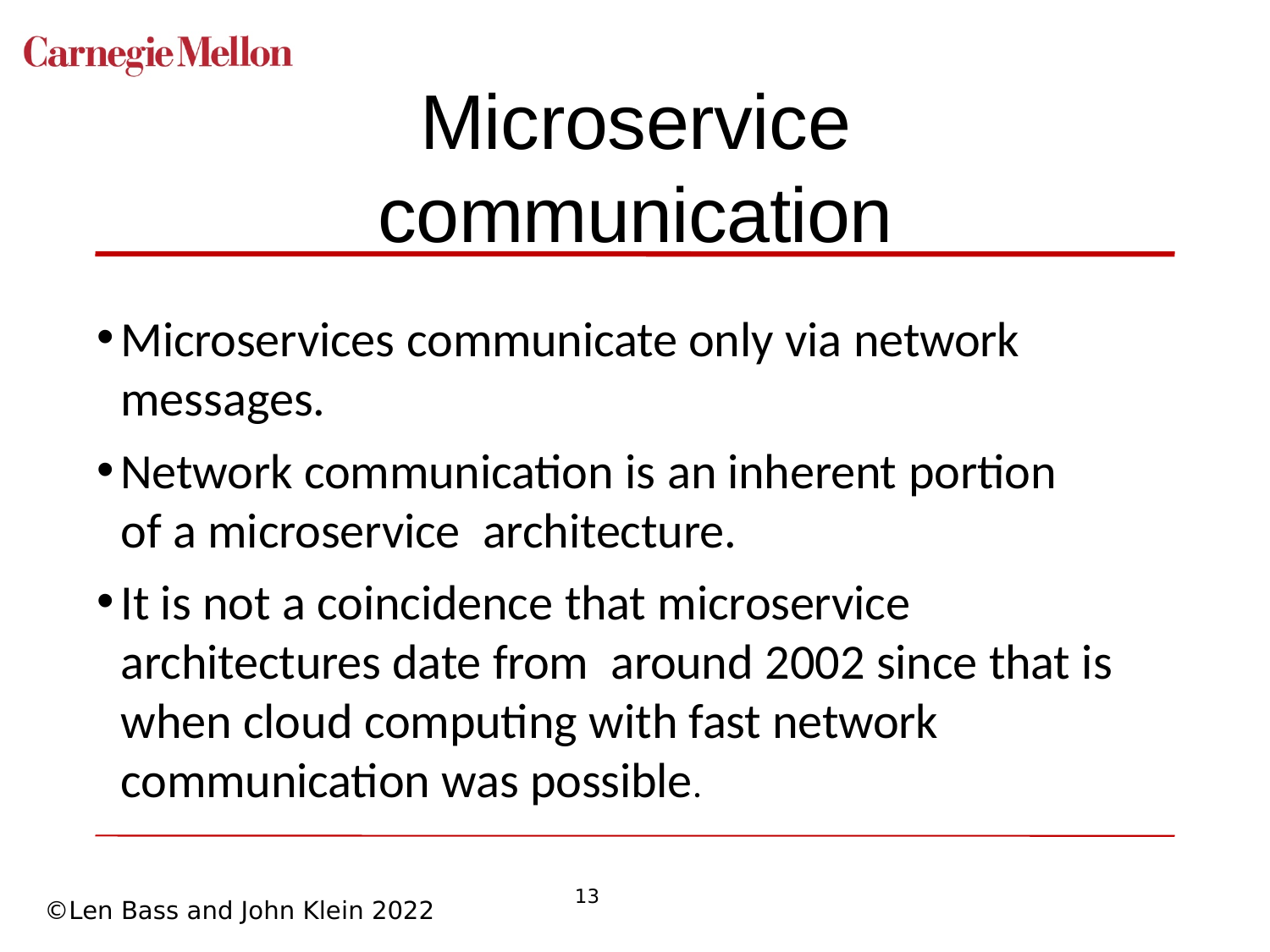

# Microservice communication
Microservices communicate only via network messages.
Network communication is an inherent portion of a microservice  architecture.
It is not a coincidence that microservice architectures date from  around 2002 since that is when cloud computing with fast network  communication was possible.
13